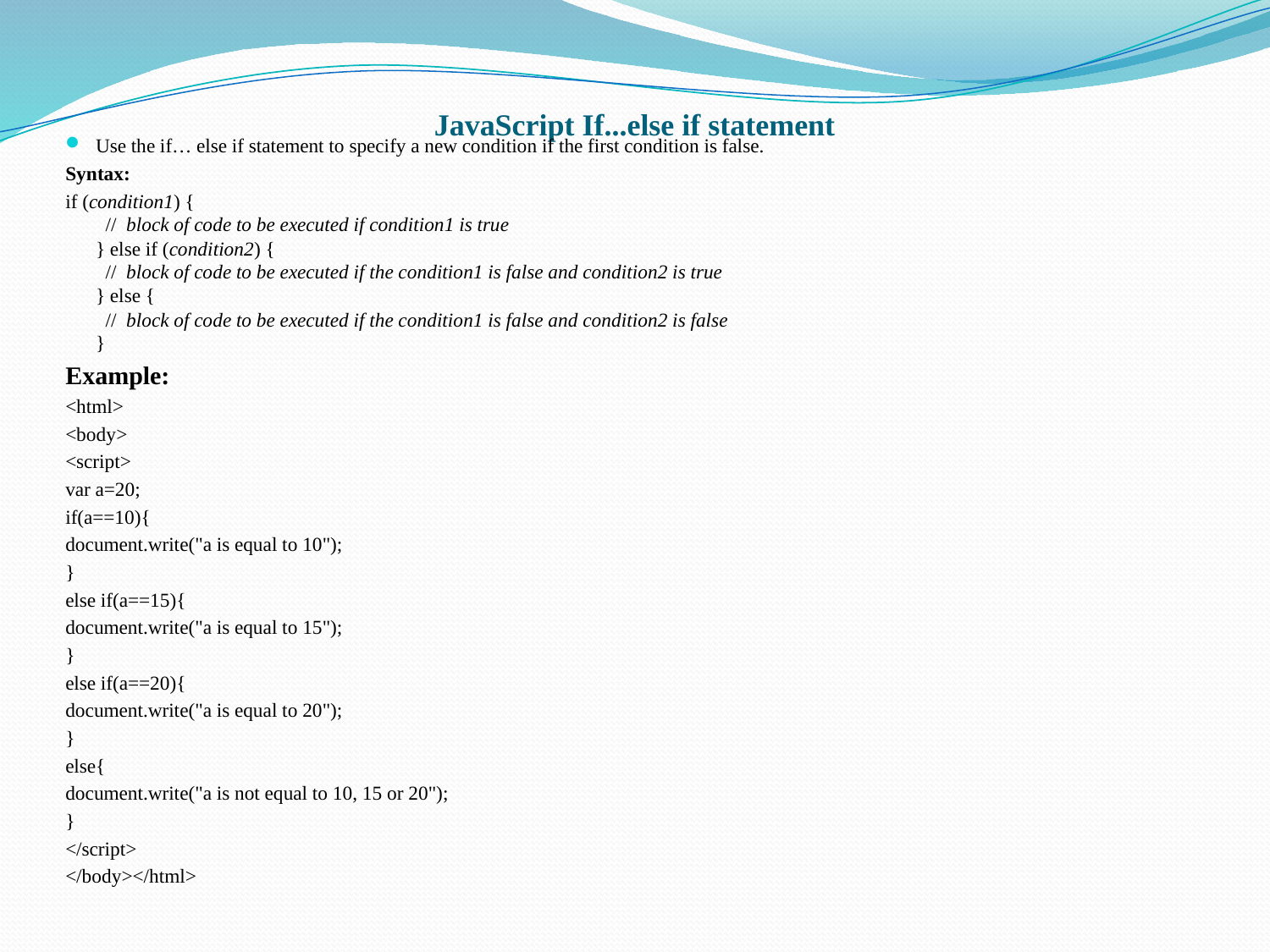

# JavaScript If...else if statement
Use the if… else if statement to specify a new condition if the first condition is false.
Syntax:
if (condition1) {
  //  block of code to be executed if condition1 is true
} else if (condition2) {
  //  block of code to be executed if the condition1 is false and condition2 is true
} else {
  //  block of code to be executed if the condition1 is false and condition2 is false
}
Example:
<html>
<body>
<script>
var a=20;
if(a==10){
document.write("a is equal to 10");
}
else if(a==15){
document.write("a is equal to 15");
}
else if(a==20){
document.write("a is equal to 20");
}
else{
document.write("a is not equal to 10, 15 or 20");
}
</script>
</body></html>